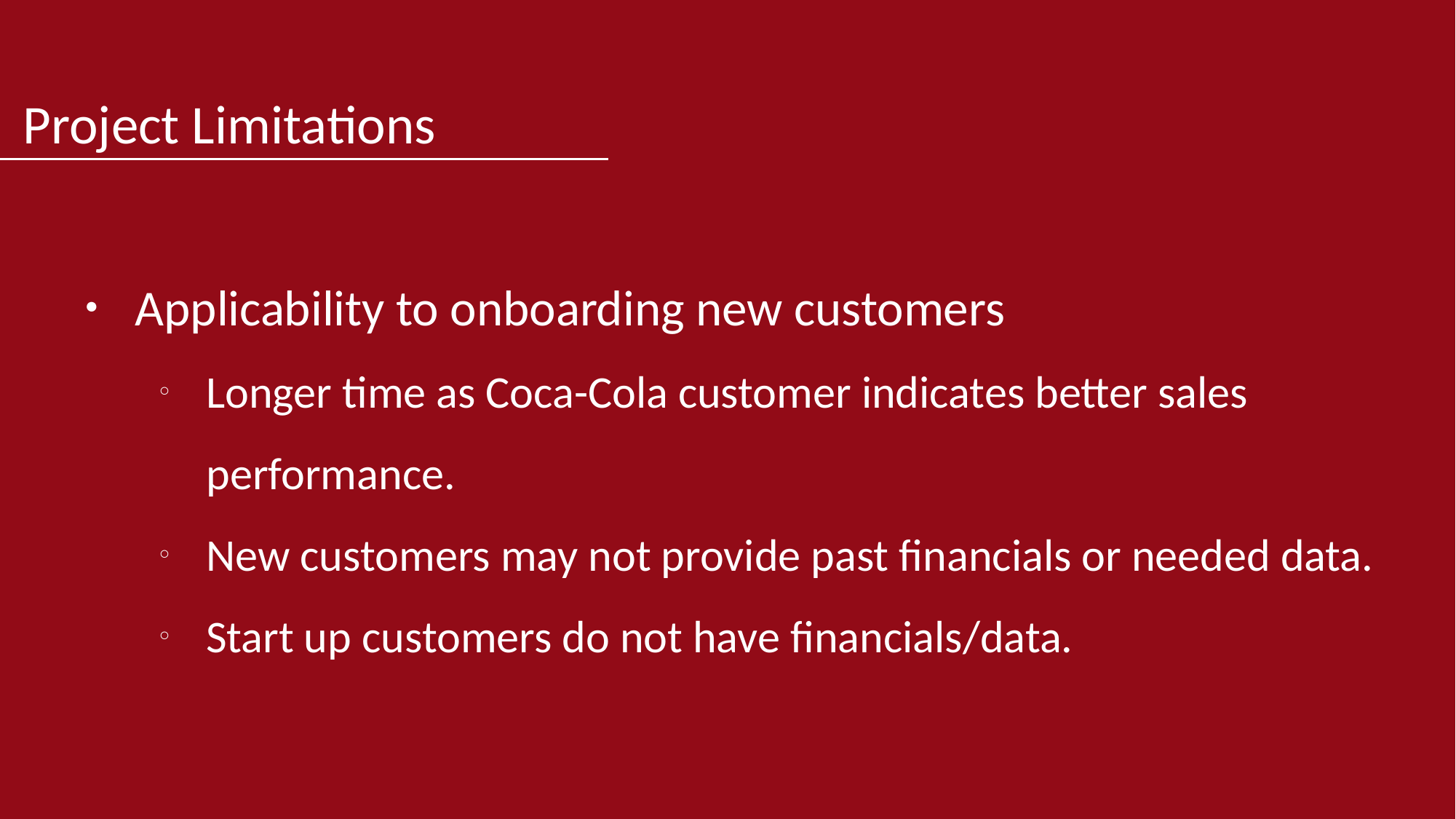

# Project Limitations

Applicability to onboarding new customers
Longer time as Coca-Cola customer indicates better sales performance.
New customers may not provide past financials or needed data.
Start up customers do not have financials/data.